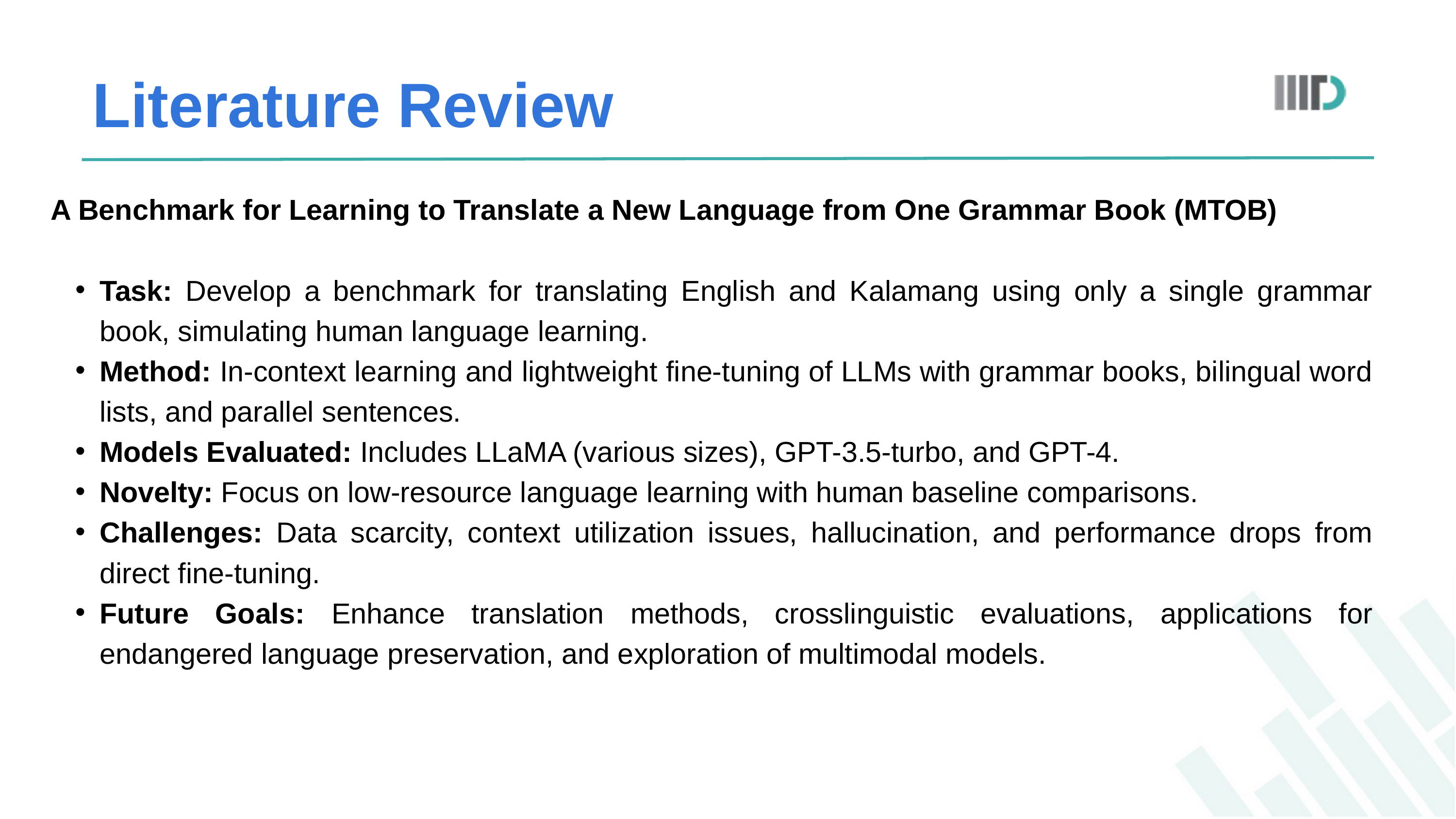

Literature Review

A Benchmark for Learning to Translate a New Language from One Grammar Book (MTOB)

Task: Develop a benchmark for translating English and Kalamang using only a single grammar book, simulating human language learning.
Method: In-context learning and lightweight fine-tuning of LLMs with grammar books, bilingual word lists, and parallel sentences.
Models Evaluated: Includes LLaMA (various sizes), GPT-3.5-turbo, and GPT-4.
Novelty: Focus on low-resource language learning with human baseline comparisons.
Challenges: Data scarcity, context utilization issues, hallucination, and performance drops from direct fine-tuning.
Future Goals: Enhance translation methods, crosslinguistic evaluations, applications for endangered language preservation, and exploration of multimodal models.